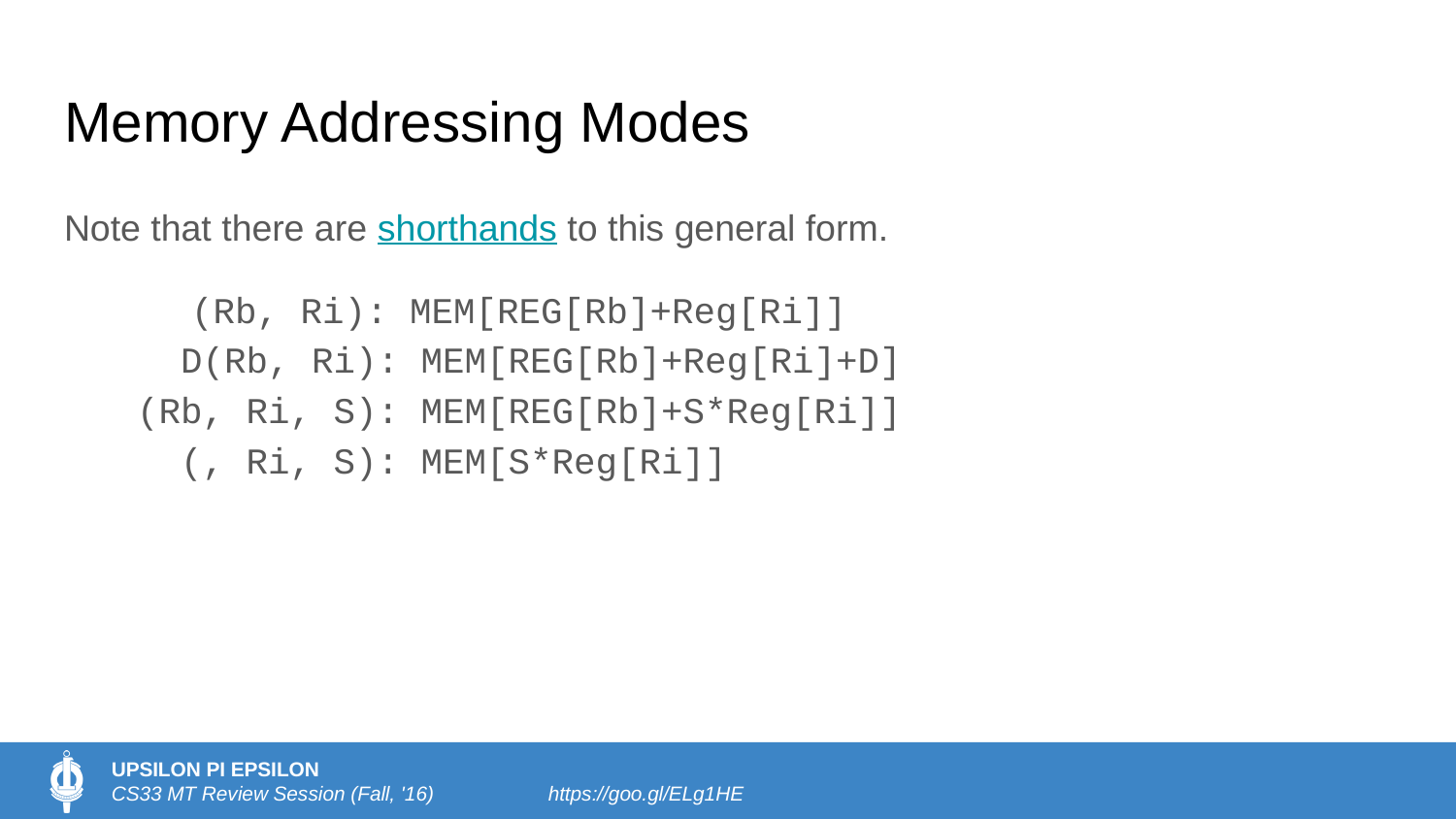

# Memory Addressing Modes
Note that there are shorthands to this general form.
   (Rb, Ri): MEM[REG[Rb]+Reg[Ri]]
  D(Rb, Ri): MEM[REG[Rb]+Reg[Ri]+D]
(Rb, Ri, S): MEM[REG[Rb]+S*Reg[Ri]]
  (, Ri, S): MEM[S*Reg[Ri]]